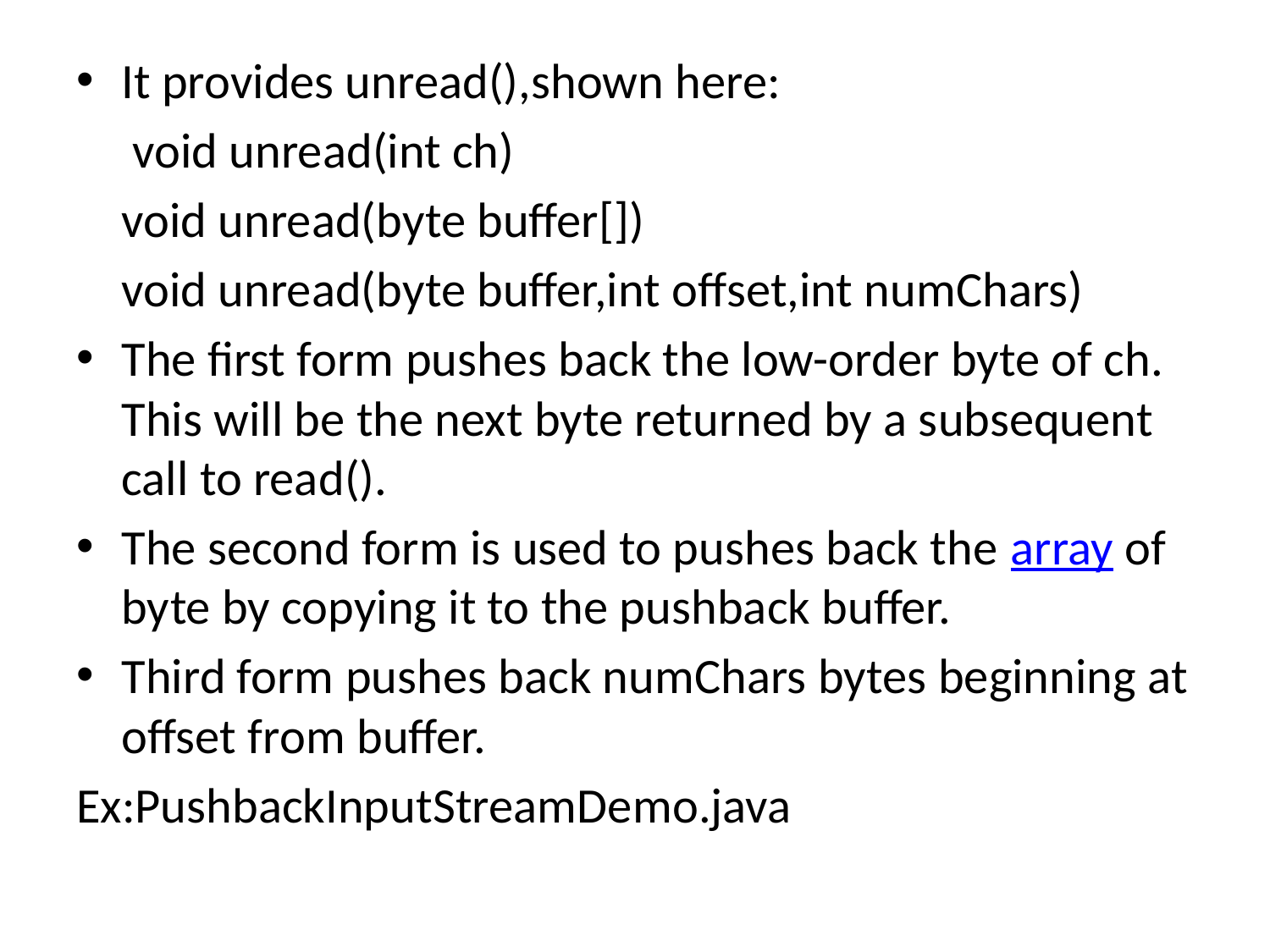

It provides unread(),shown here:
	 void unread(int ch)
	void unread(byte buffer[])
	void unread(byte buffer,int offset,int numChars)
The first form pushes back the low-order byte of ch. This will be the next byte returned by a subsequent call to read().
The second form is used to pushes back the array of byte by copying it to the pushback buffer.
Third form pushes back numChars bytes beginning at offset from buffer.
Ex:PushbackInputStreamDemo.java